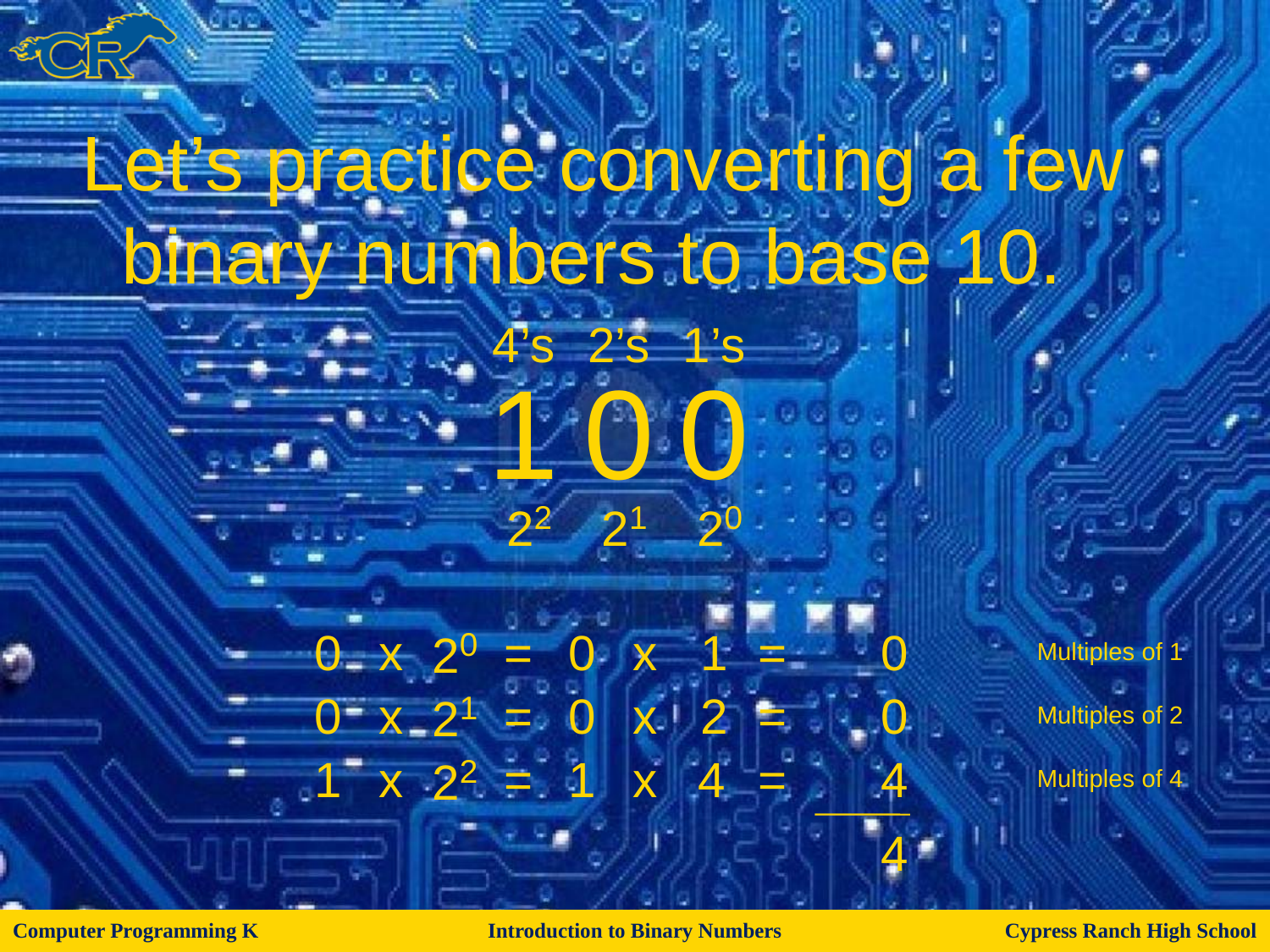

Let’s practice converting a few binary numbers to base 10.
4’s
2’s
1’s
1
0
0
22
21
20
0
x
20
=
0
x
1
=
0
Multiples of 1
0
x
21
=
0
x
2
=
0
Multiples of 2
1
x
22
=
1
x
4
=
4
Multiples of 4
4